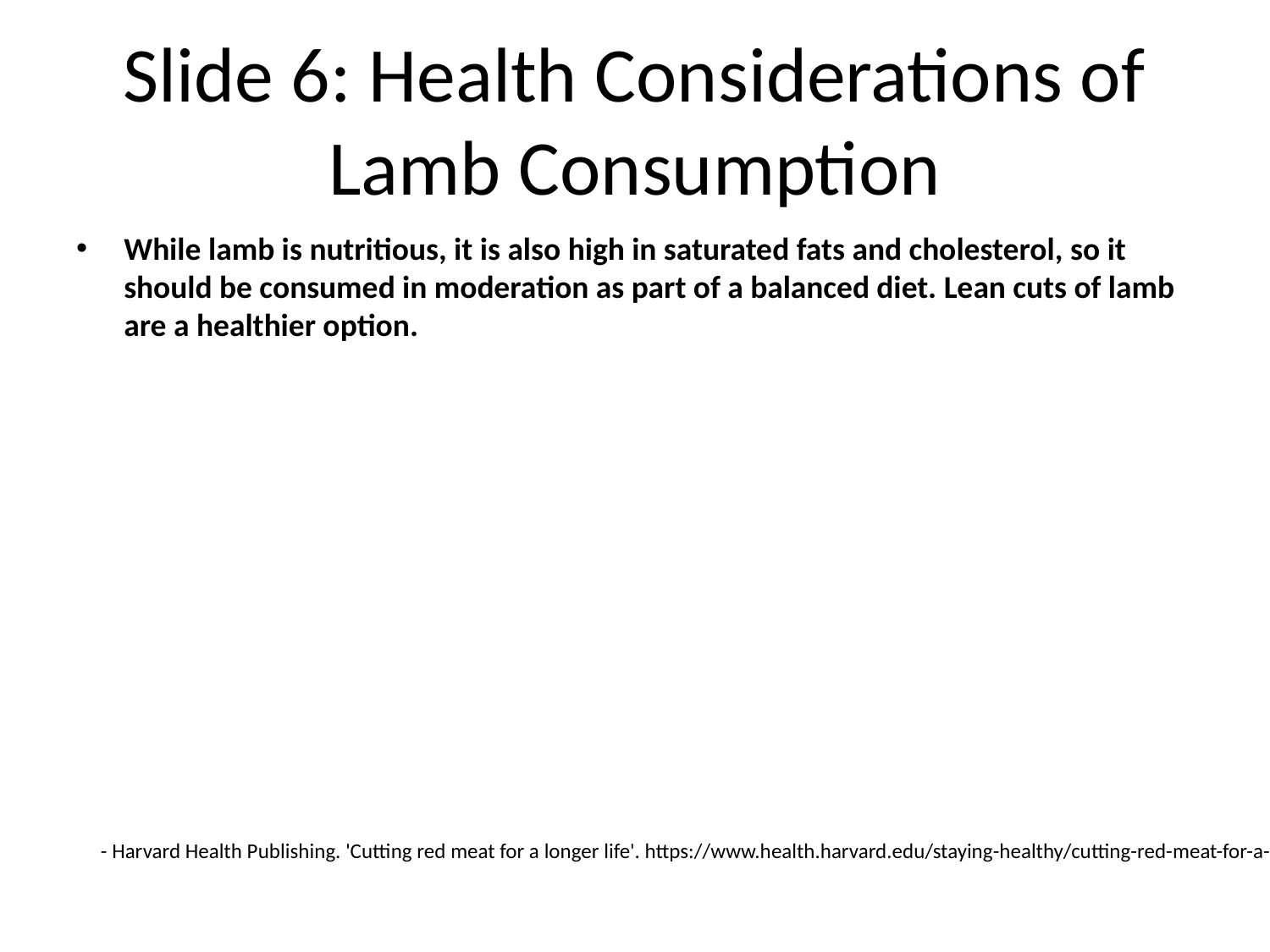

# Slide 6: Health Considerations of Lamb Consumption
While lamb is nutritious, it is also high in saturated fats and cholesterol, so it should be consumed in moderation as part of a balanced diet. Lean cuts of lamb are a healthier option.

- Harvard Health Publishing. 'Cutting red meat for a longer life'. https://www.health.harvard.edu/staying-healthy/cutting-red-meat-for-a-longer-life